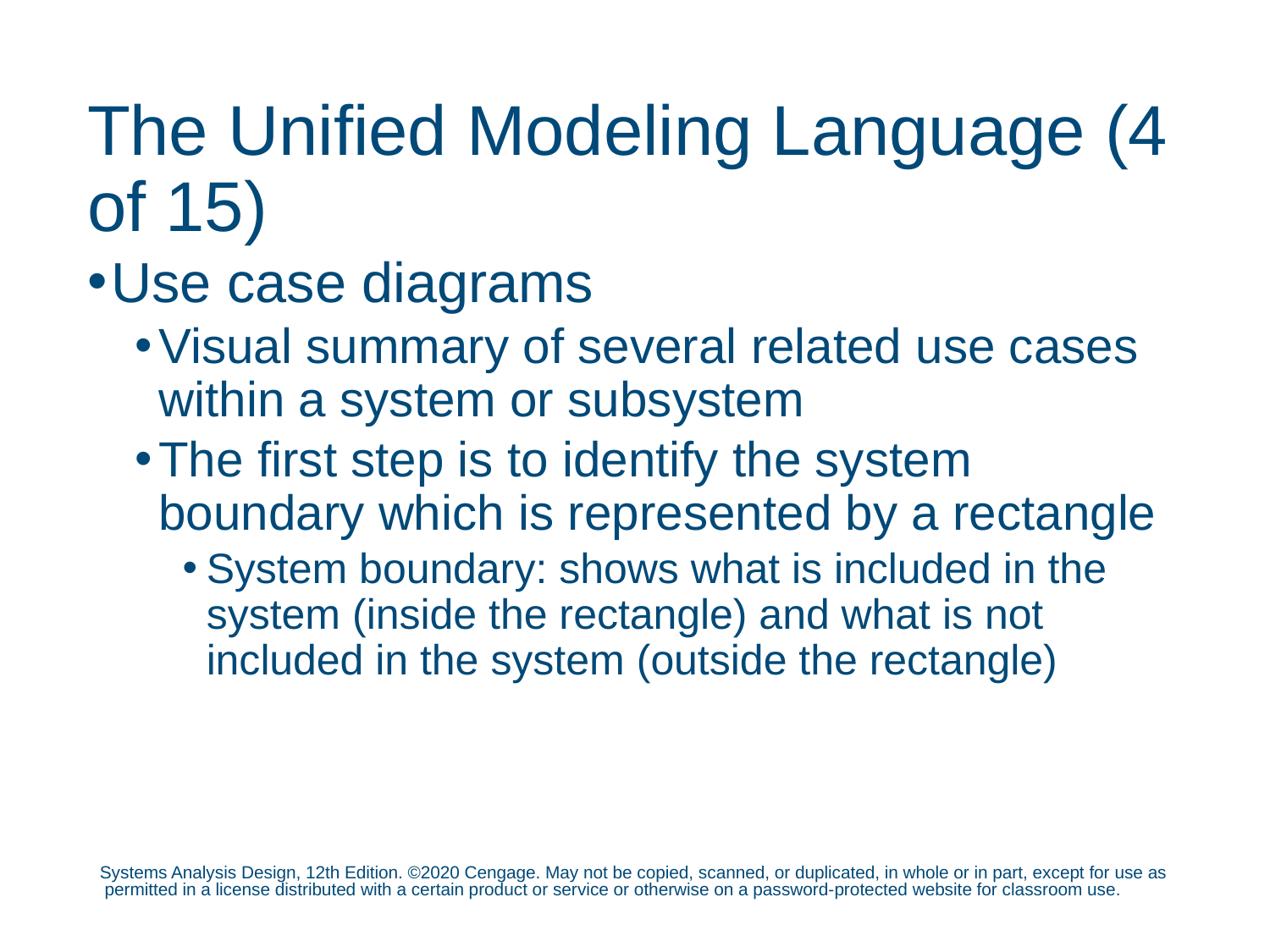

# The Unified Modeling Language (4 of 15)
Use case diagrams
Visual summary of several related use cases within a system or subsystem
The first step is to identify the system boundary which is represented by a rectangle
System boundary: shows what is included in the system (inside the rectangle) and what is not included in the system (outside the rectangle)
Systems Analysis Design, 12th Edition. ©2020 Cengage. May not be copied, scanned, or duplicated, in whole or in part, except for use as permitted in a license distributed with a certain product or service or otherwise on a password-protected website for classroom use.